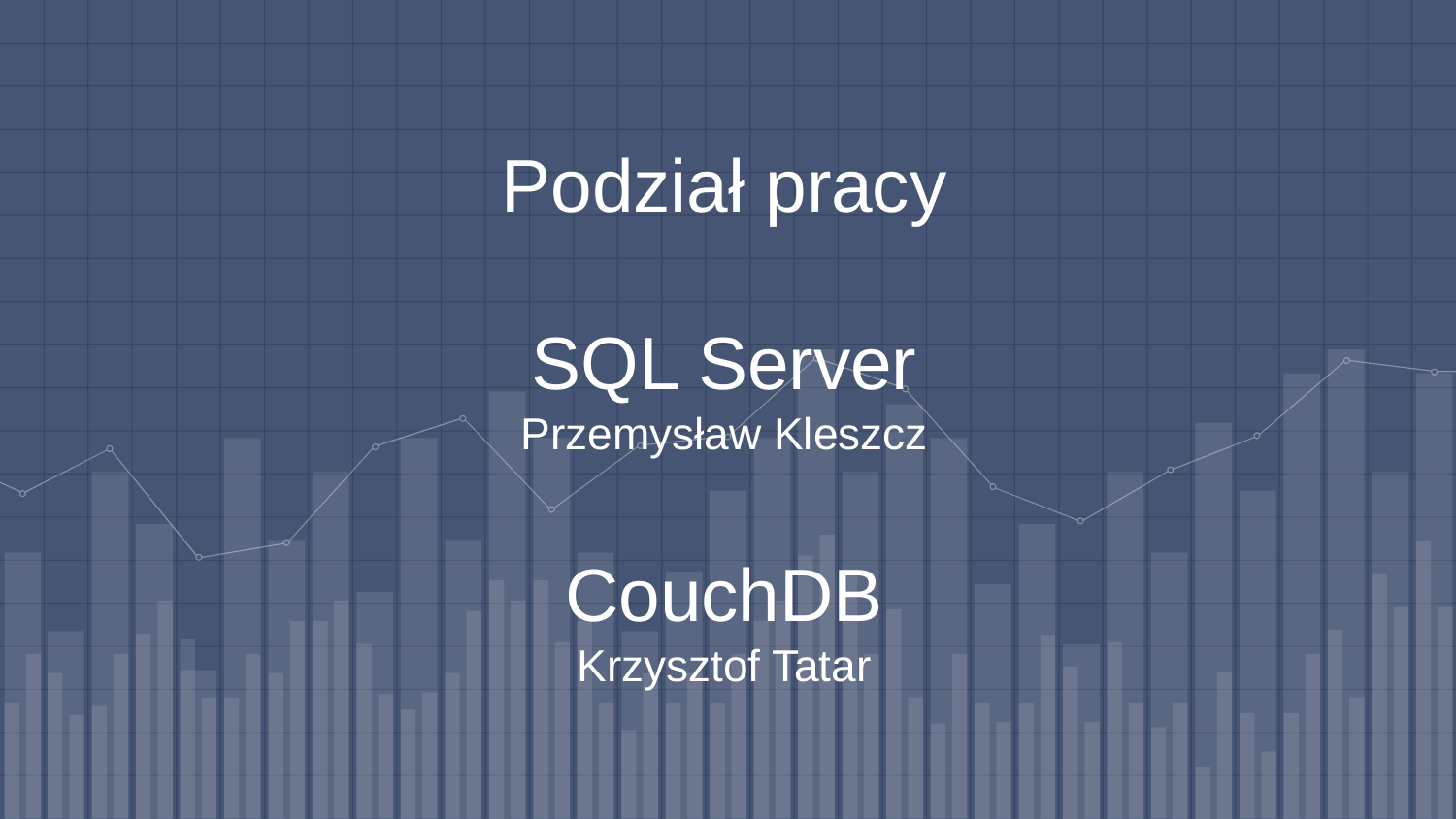

# Podział pracy SQL Server Przemysław Kleszcz CouchDB Krzysztof Tatar